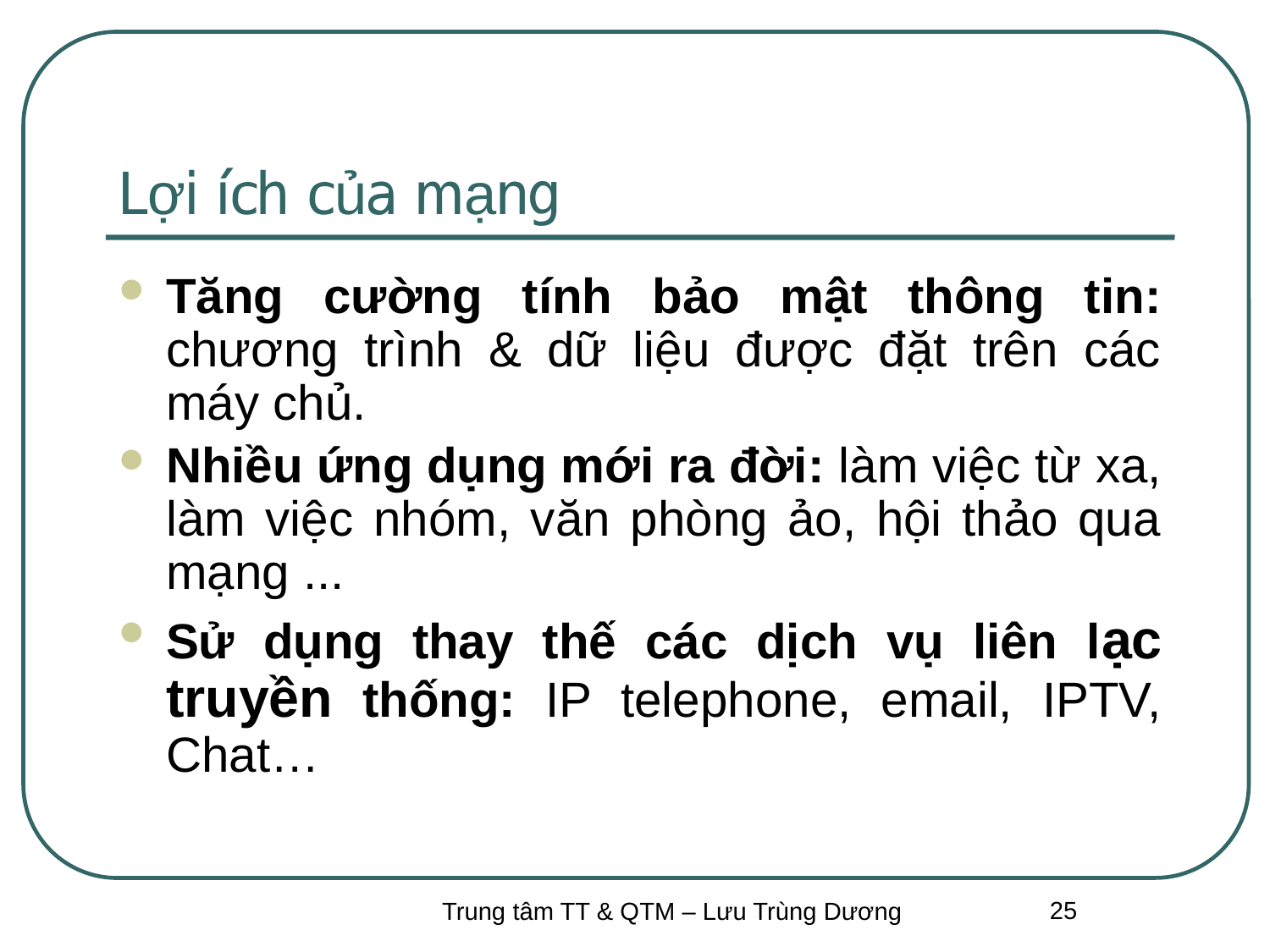

# Lợi ích của mạng
Tăng cường tính bảo mật thông tin: chương trình & dữ liệu được đặt trên các máy chủ.
Nhiều ứng dụng mới ra đời: làm việc từ xa, làm việc nhóm, văn phòng ảo, hội thảo qua mạng ...
Sử dụng thay thế các dịch vụ liên lạc truyền thống: IP telephone, email, IPTV, Chat…
25
Trung tâm TT & QTM – Lưu Trùng Dương